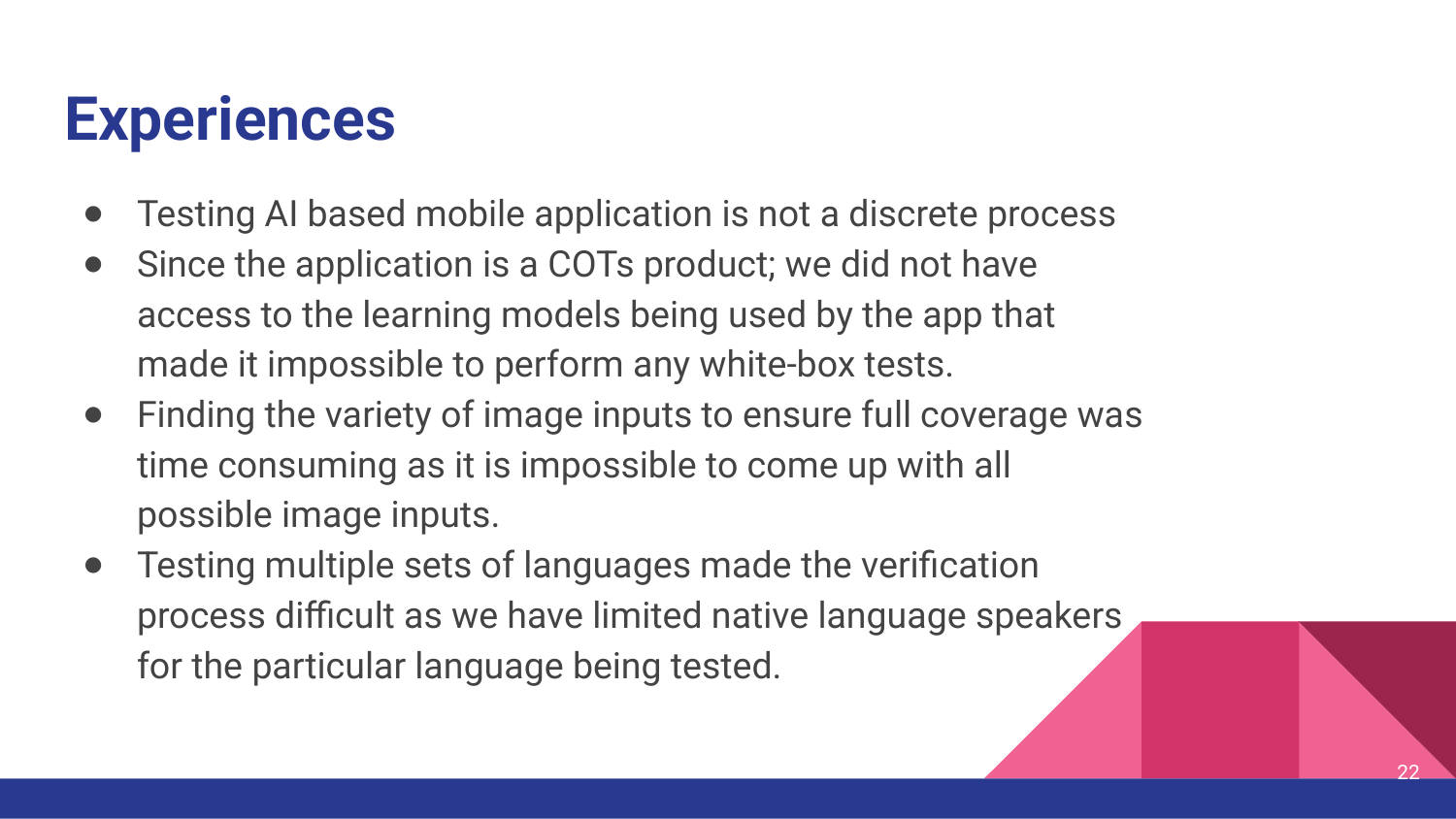

# Experiences
Testing AI based mobile application is not a discrete process
Since the application is a COTs product; we did not have access to the learning models being used by the app that made it impossible to perform any white-box tests.
Finding the variety of image inputs to ensure full coverage was time consuming as it is impossible to come up with all possible image inputs.
Testing multiple sets of languages made the verification process difficult as we have limited native language speakers for the particular language being tested.
22